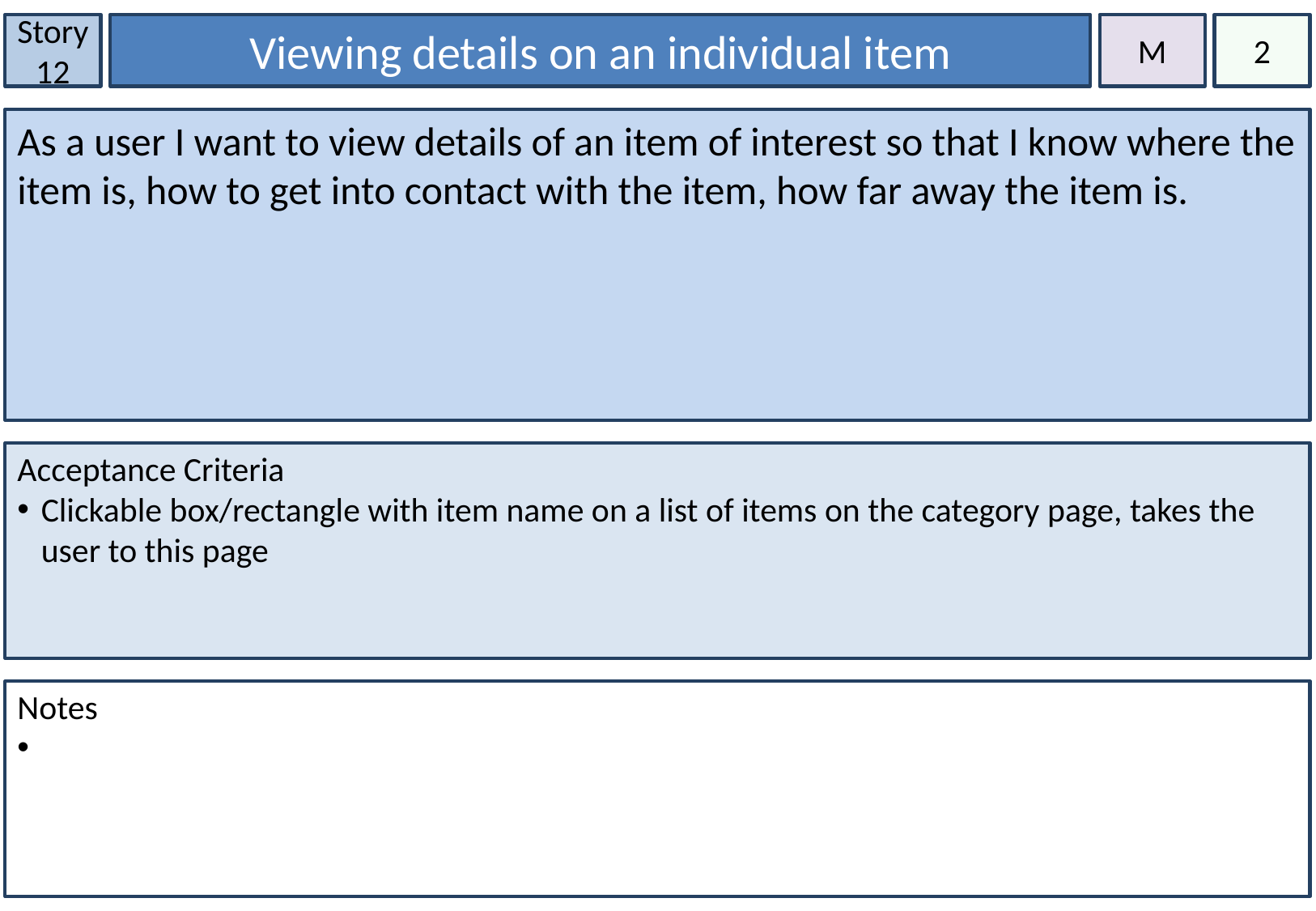

Story 12
Viewing details on an individual item
M
2
As a user I want to view details of an item of interest so that I know where the item is, how to get into contact with the item, how far away the item is.
Acceptance Criteria
Clickable box/rectangle with item name on a list of items on the category page, takes the user to this page
Notes